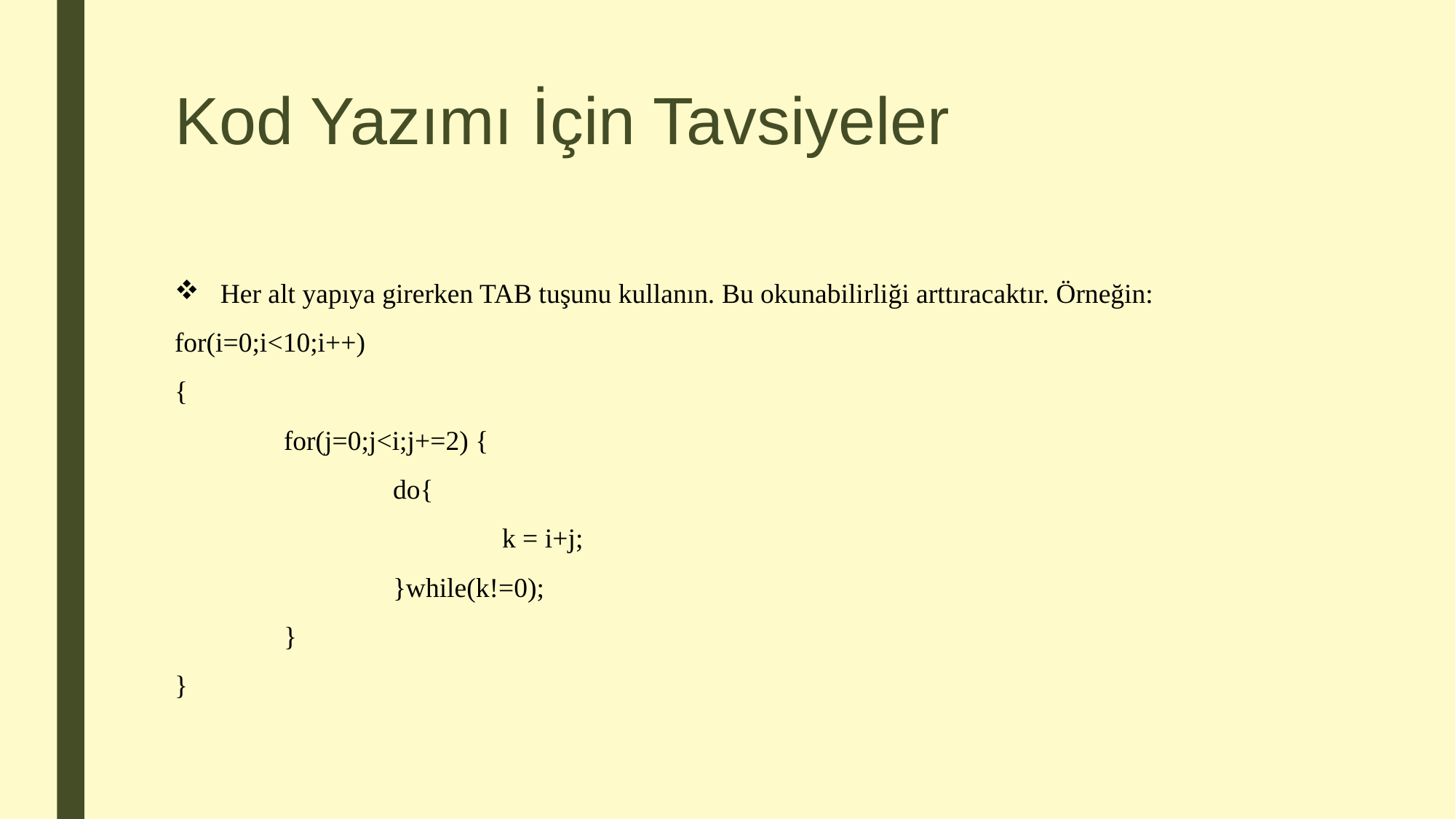

# Kod Yazımı İçin Tavsiyeler
Her alt yapıya girerken TAB tuşunu kullanın. Bu okunabilirliği arttıracaktır. Örneğin:
for(i=0;i<10;i++)
{
	for(j=0;j<i;j+=2) {
		do{
			k = i+j;
		}while(k!=0);
	}
}